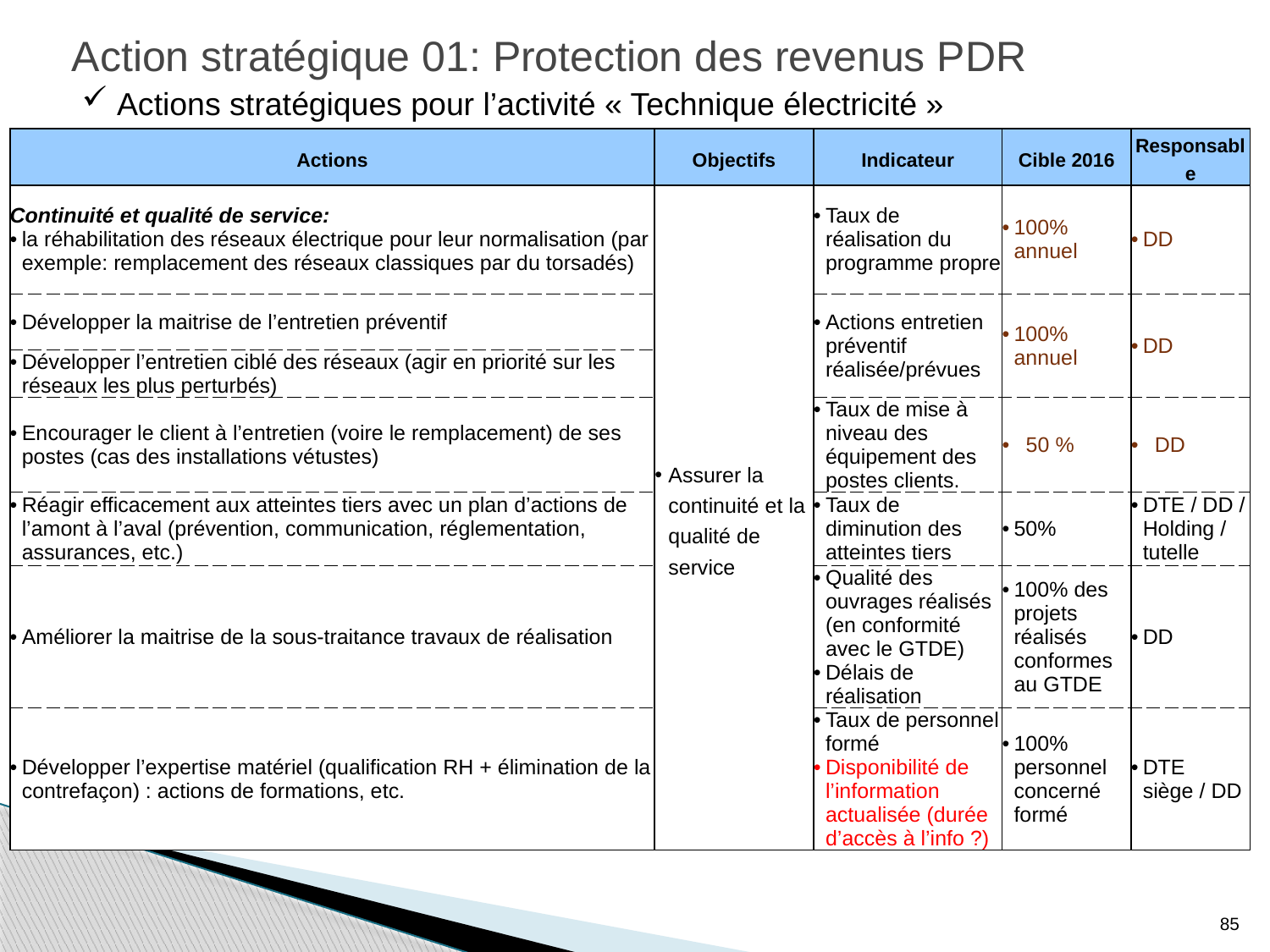

# Action stratégique 01: Protection des revenus PDR
 Actions stratégiques pour l’activité « Technique électricité »
| Actions | Objectifs | Indicateur | Cible 2016 | Responsable |
| --- | --- | --- | --- | --- |
| Continuité et qualité de service: la réhabilitation des réseaux électrique pour leur normalisation (par exemple: remplacement des réseaux classiques par du torsadés) | Assurer la continuité et la qualité de service | Taux de réalisation du programme propre | 100% annuel | DD |
| Développer la maitrise de l’entretien préventif |  | Actions entretien préventif réalisée/prévues | 100% annuel | DD |
| Développer l’entretien ciblé des réseaux (agir en priorité sur les réseaux les plus perturbés) |  |  |  |  |
| Encourager le client à l’entretien (voire le remplacement) de ses postes (cas des installations vétustes) |  | Taux de mise à niveau des équipement des postes clients. | 50 % | DD |
| Réagir efficacement aux atteintes tiers avec un plan d’actions de l’amont à l’aval (prévention, communication, réglementation, assurances, etc.) |  | Taux de diminution des atteintes tiers | 50% | DTE / DD / Holding / tutelle |
| Améliorer la maitrise de la sous-traitance travaux de réalisation |  | Qualité des ouvrages réalisés (en conformité avec le GTDE) Délais de réalisation | 100% des projets réalisés conformes au GTDE | DD |
| Développer l’expertise matériel (qualification RH + élimination de la contrefaçon) : actions de formations, etc. |  | Taux de personnel formé Disponibilité de l’information actualisée (durée d’accès à l’info ?) | 100% personnel concerné formé | DTE siège / DD |
85